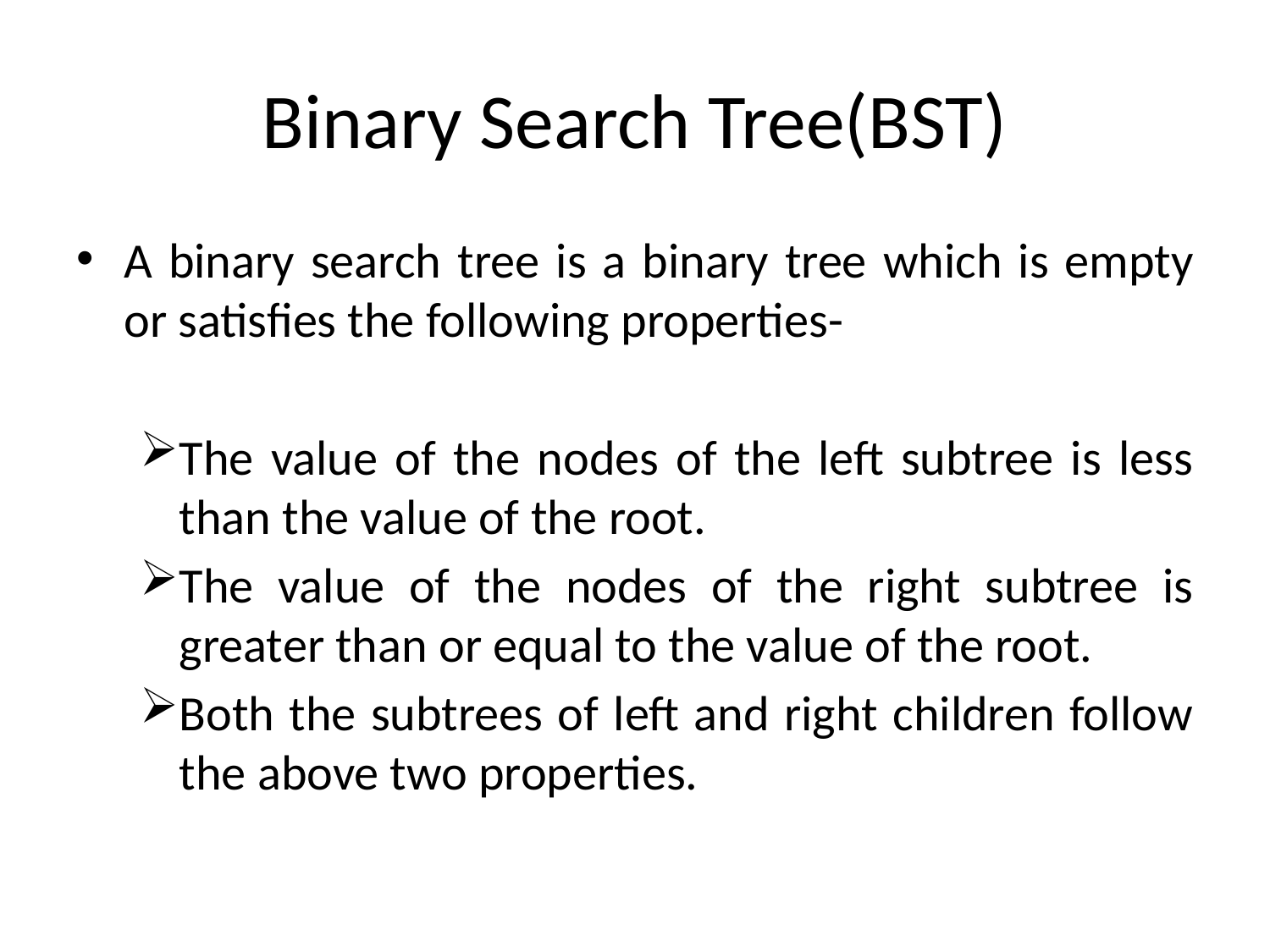

# Binary Search Tree(BST)
A binary search tree is a binary tree which is empty or satisfies the following properties-

The value of the nodes of the left subtree is less than the value of the root.
The value of the nodes of the right subtree is greater than or equal to the value of the root.
Both the subtrees of left and right children follow the above two properties.